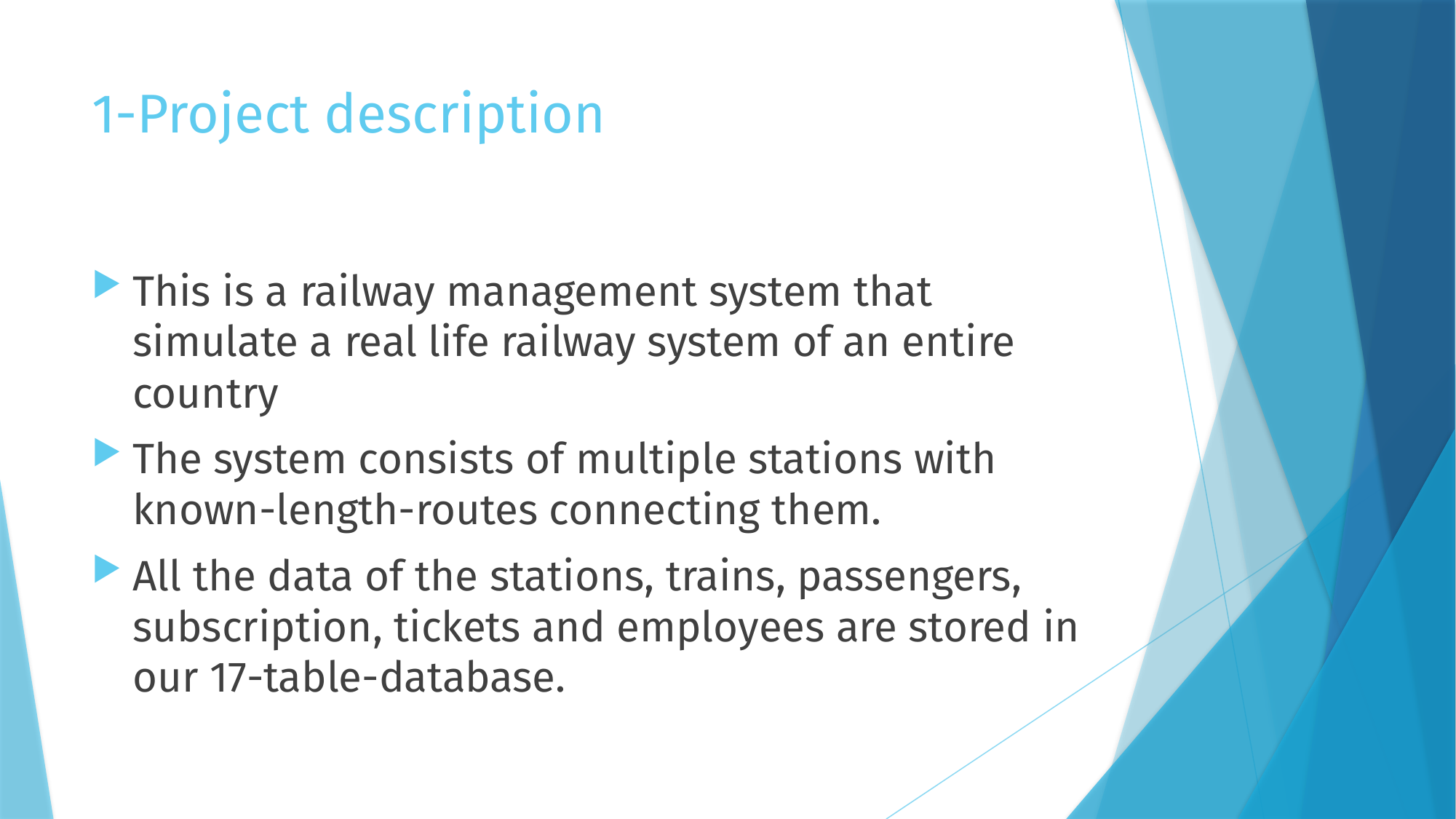

# 1-Project description
This is a railway management system that simulate a real life railway system of an entire country
The system consists of multiple stations with known-length-routes connecting them.
All the data of the stations, trains, passengers, subscription, tickets and employees are stored in our 17-table-database.